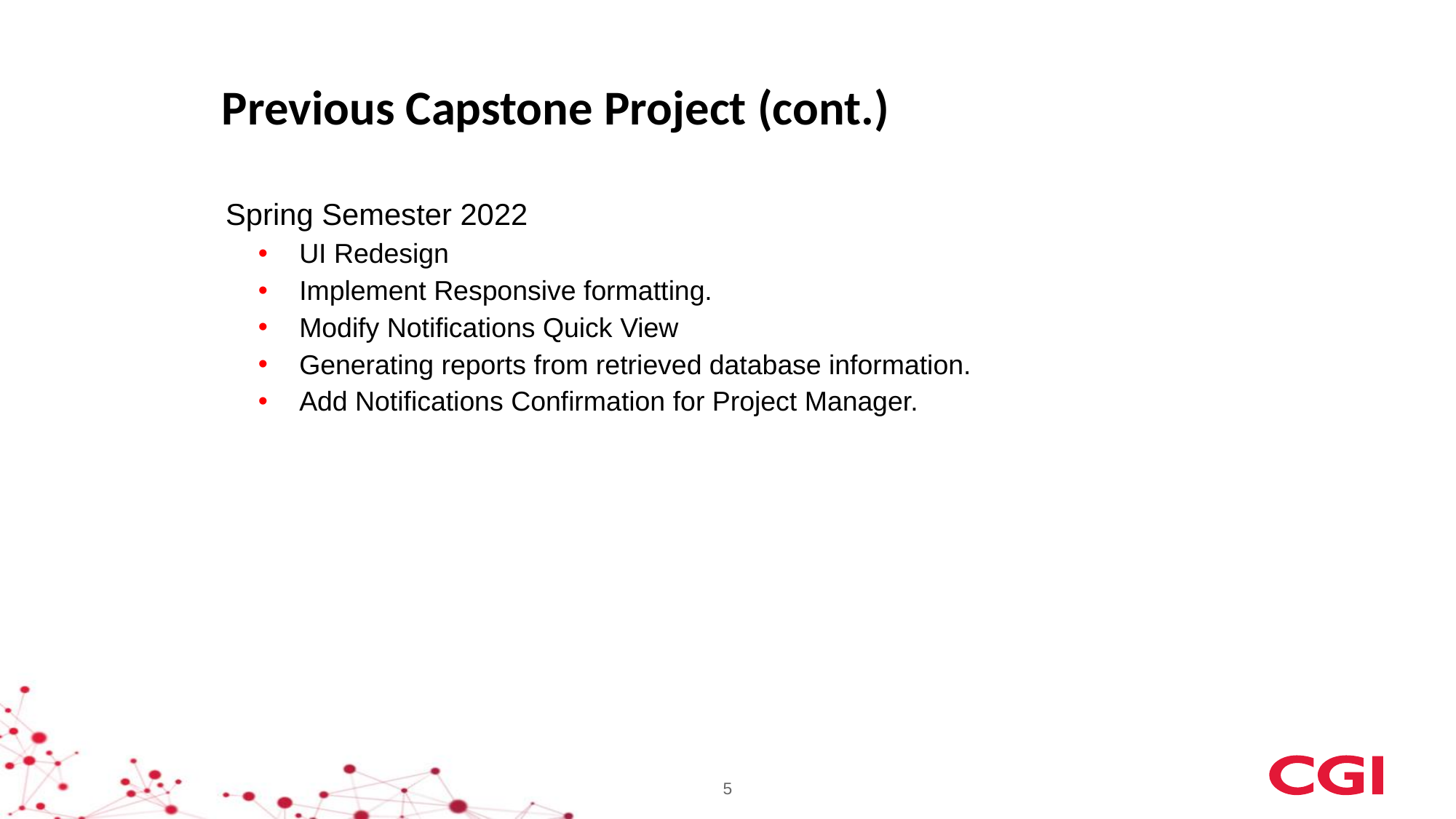

Previous Capstone Project (cont.)

Spring Semester 2022
UI Redesign
Implement Responsive formatting.
Modify Notifications Quick View
Generating reports from retrieved database information.
Add Notifications Confirmation for Project Manager.

5